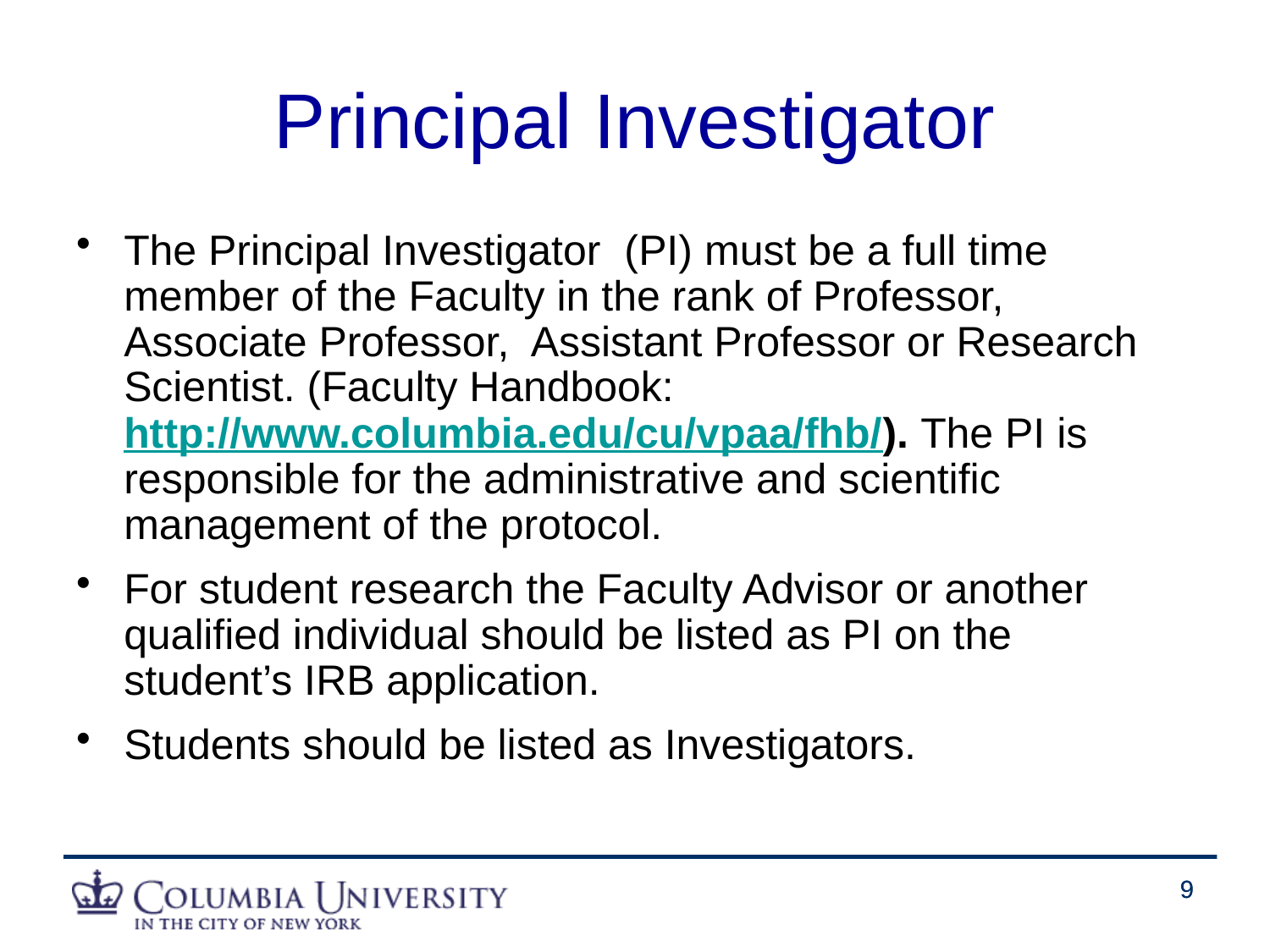

# Principal Investigator
The Principal Investigator  (PI) must be a full time member of the Faculty in the rank of Professor, Associate Professor,  Assistant Professor or Research Scientist. (Faculty Handbook: http://www.columbia.edu/cu/vpaa/fhb/). The PI is responsible for the administrative and scientific management of the protocol.
For student research the Faculty Advisor or another qualified individual should be listed as PI on the student’s IRB application.
Students should be listed as Investigators.
9
9